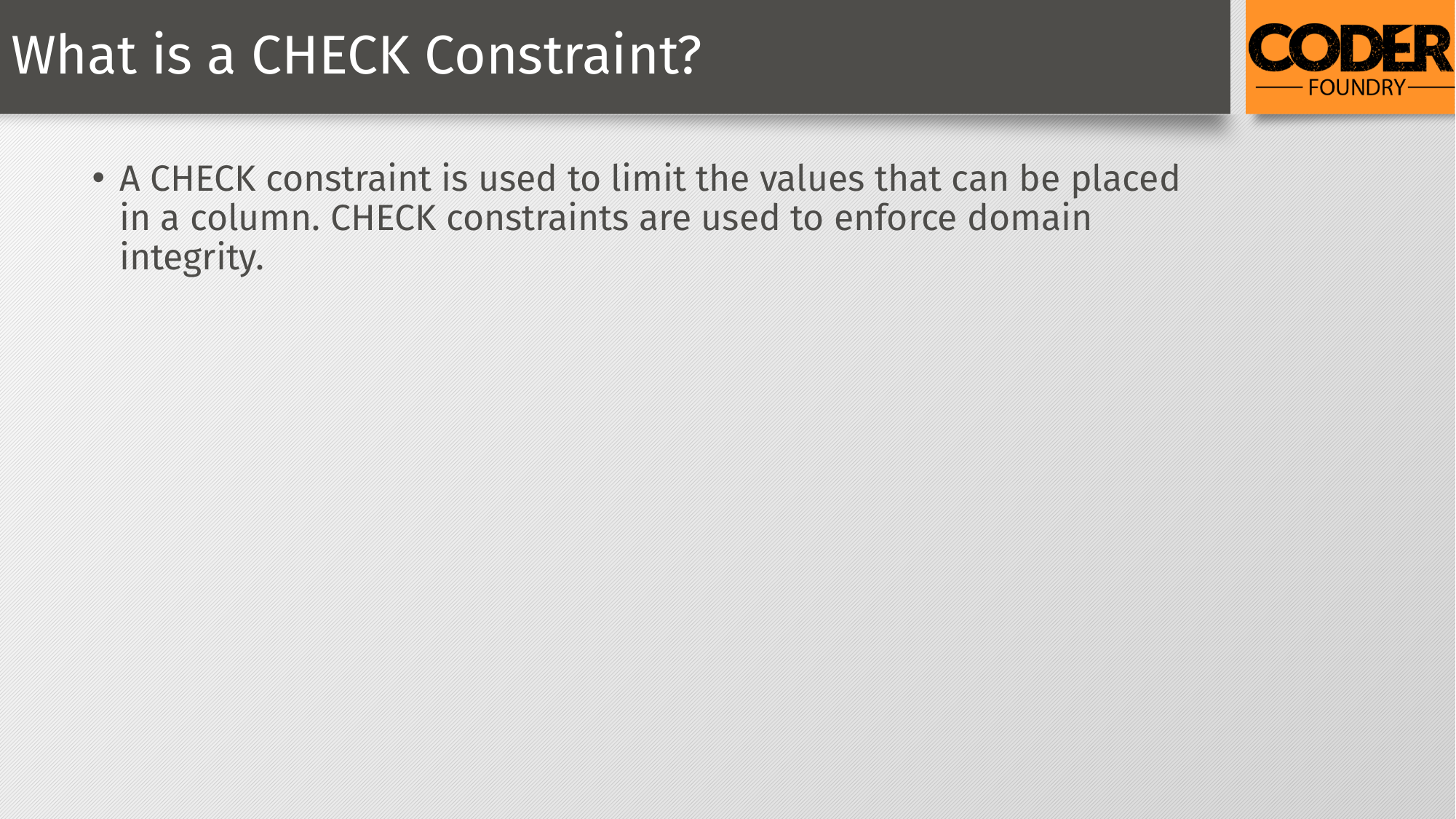

# What is a CHECK Constraint?
A CHECK constraint is used to limit the values that can be placed in a column. CHECK constraints are used to enforce domain integrity.